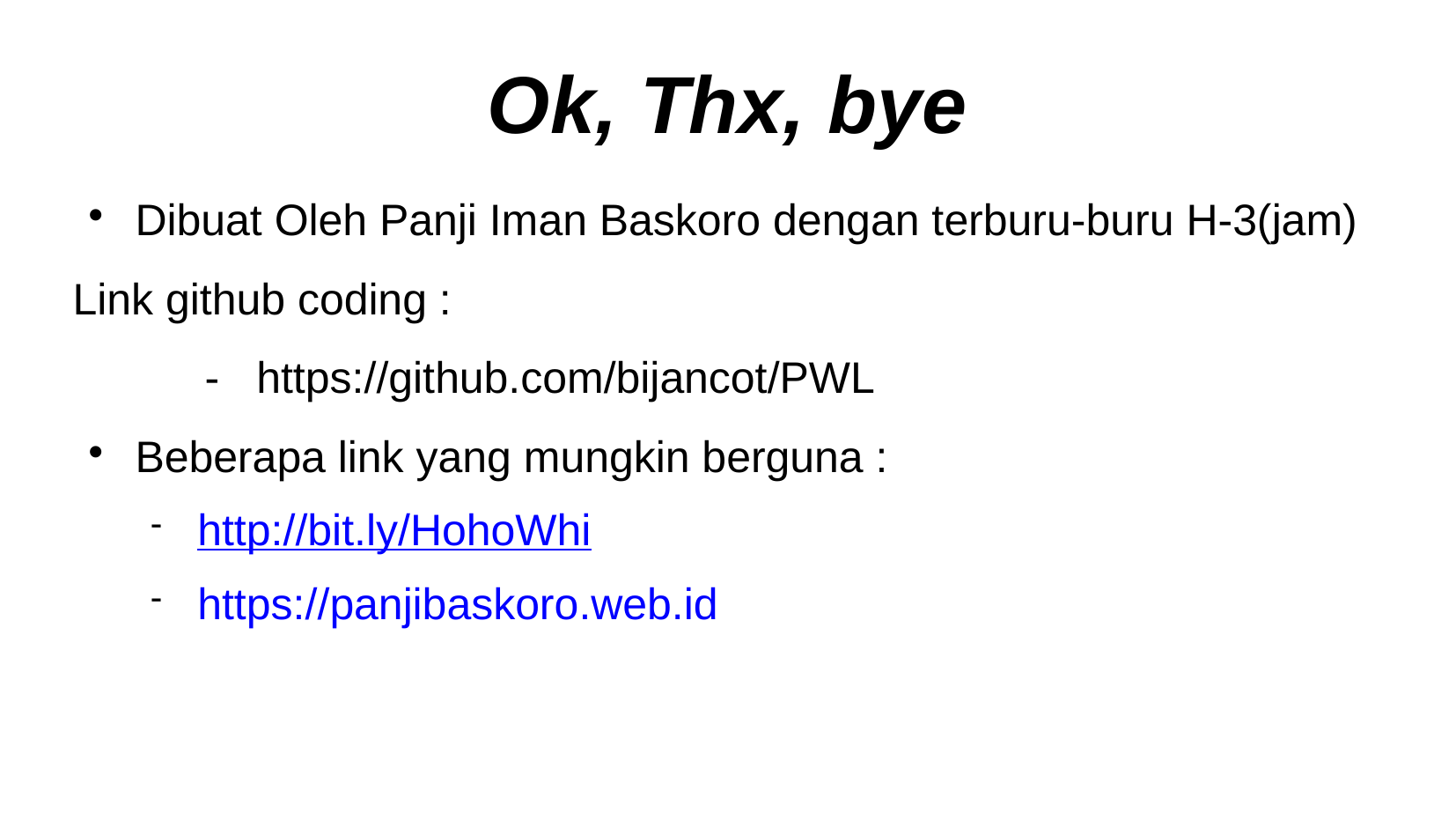

Ok, Thx, bye
Dibuat Oleh Panji Iman Baskoro dengan terburu-buru H-3(jam)
Link github coding :
	-   https://github.com/bijancot/PWL
Beberapa link yang mungkin berguna :
http://bit.ly/HohoWhi
https://panjibaskoro.web.id